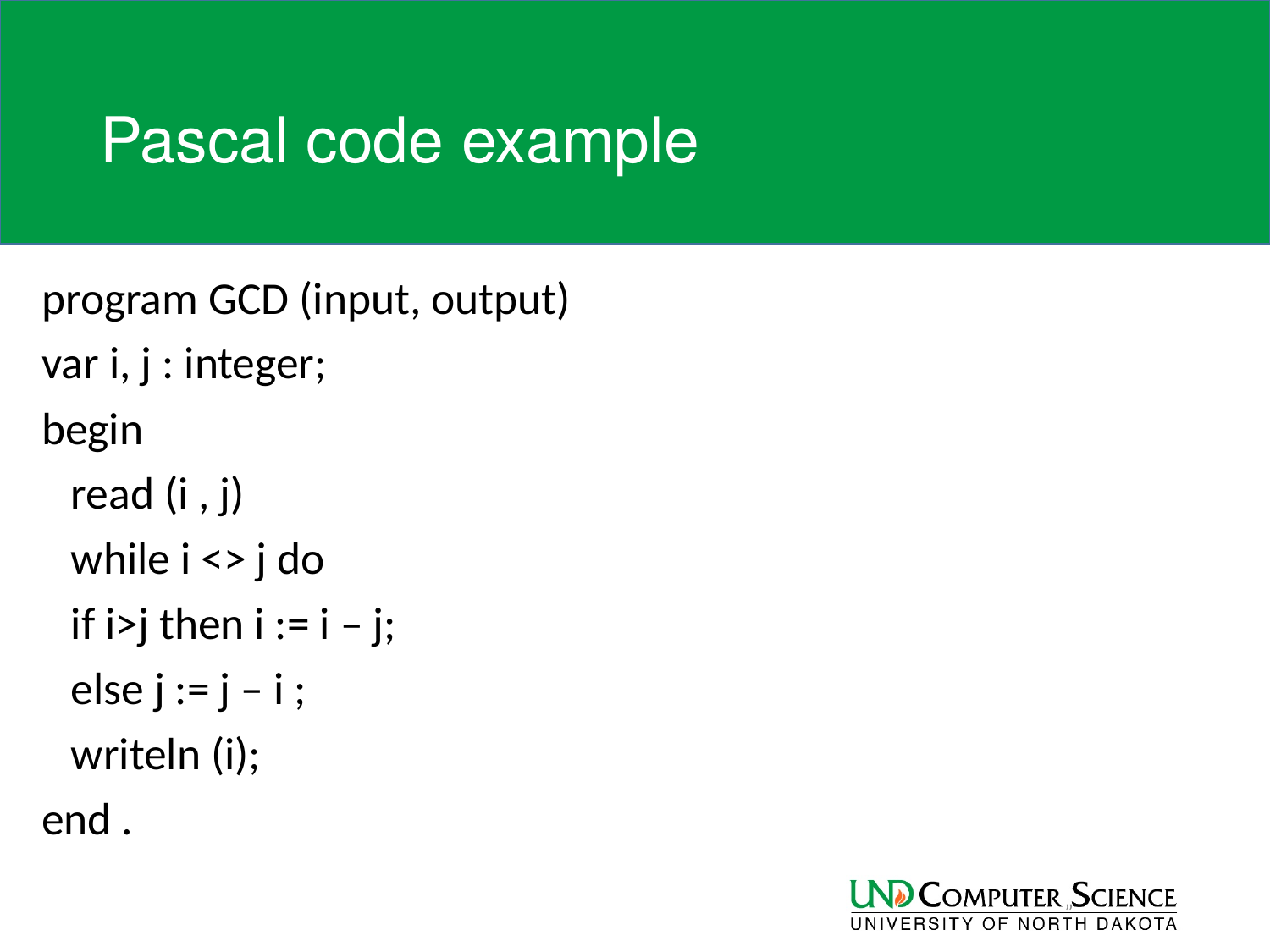

# Pascal code example
program GCD (input, output)
var i, j : integer;
begin
	read (i , j)
	while i <> j do
		if i>j then i := i – j;
		else j := j – i ;
	writeln (i);
end .
”